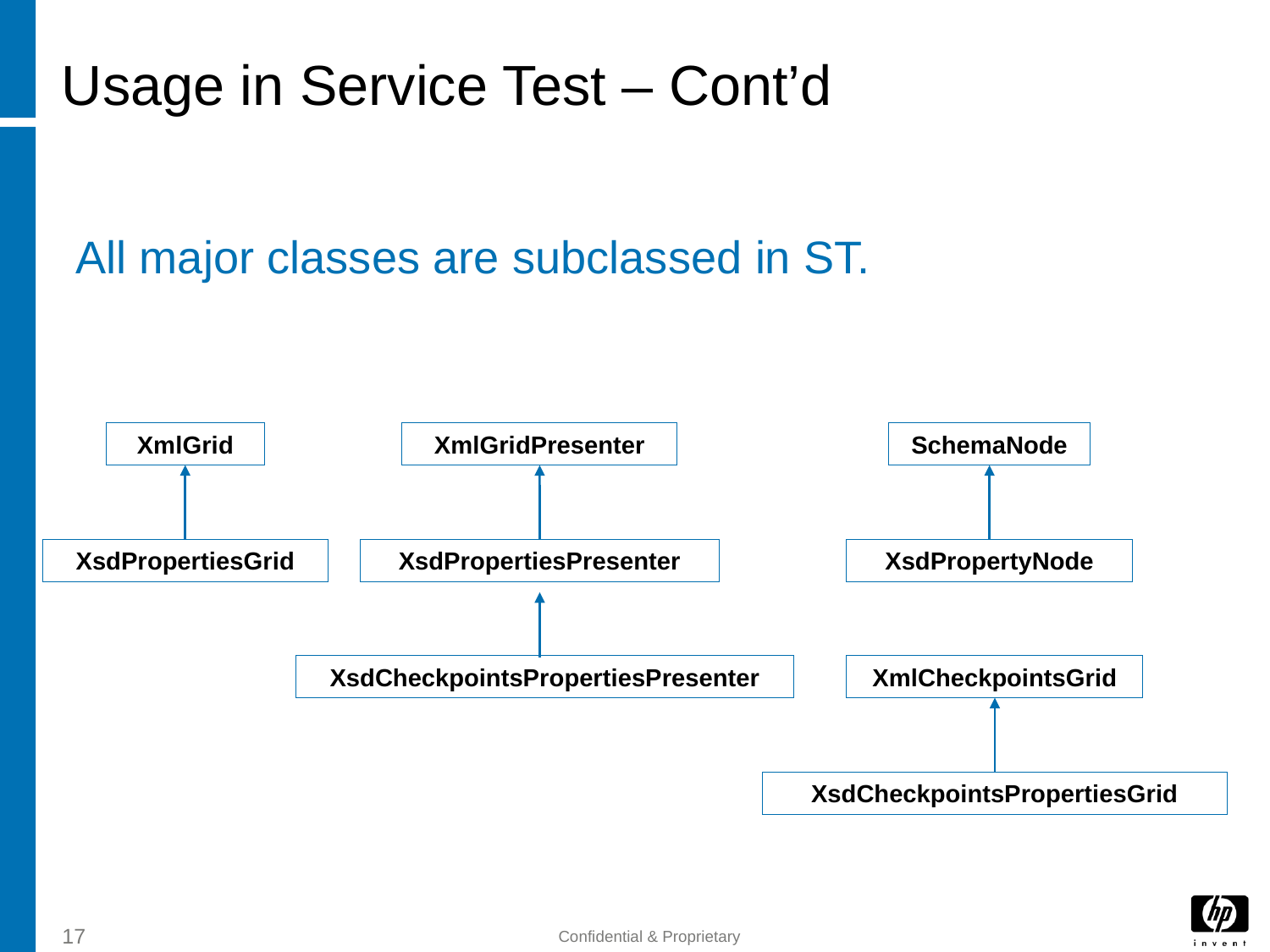

# Usage in Service Test – Cont’d
All major classes are subclassed in ST.
XmlGrid
XmlGridPresenter
SchemaNode
XsdPropertiesGrid
XsdPropertiesPresenter
XsdPropertyNode
XsdCheckpointsPropertiesPresenter
XmlCheckpointsGrid
XsdCheckpointsPropertiesGrid
17
Confidential & Proprietary